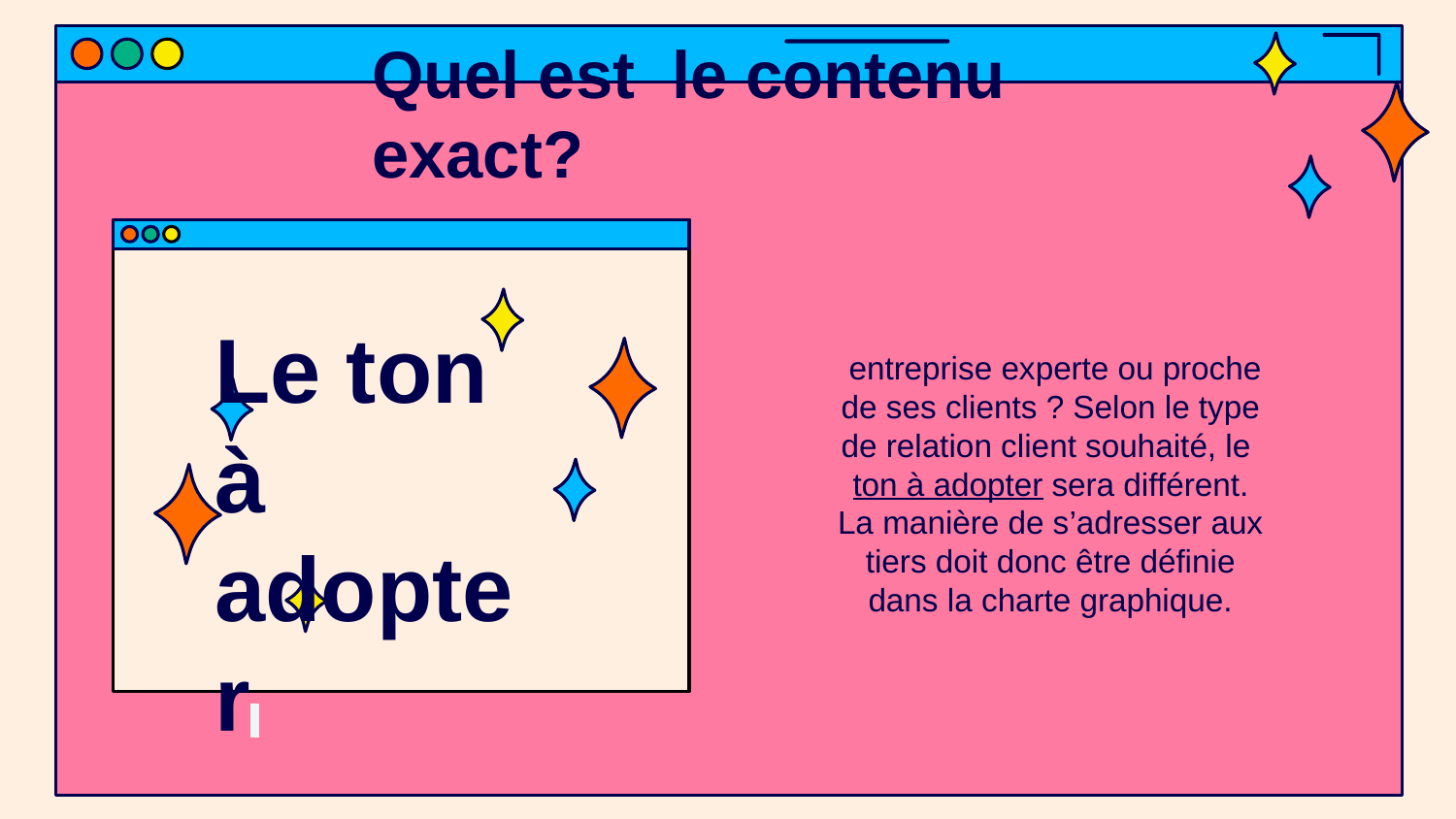

# Quel est  le contenu exact?
Le ton à adopter

 entreprise experte ou proche de ses clients ? Selon le type de relation client souhaité, le ton à adopter sera différent. La manière de s’adresser aux tiers doit donc être définie dans la charte graphique.